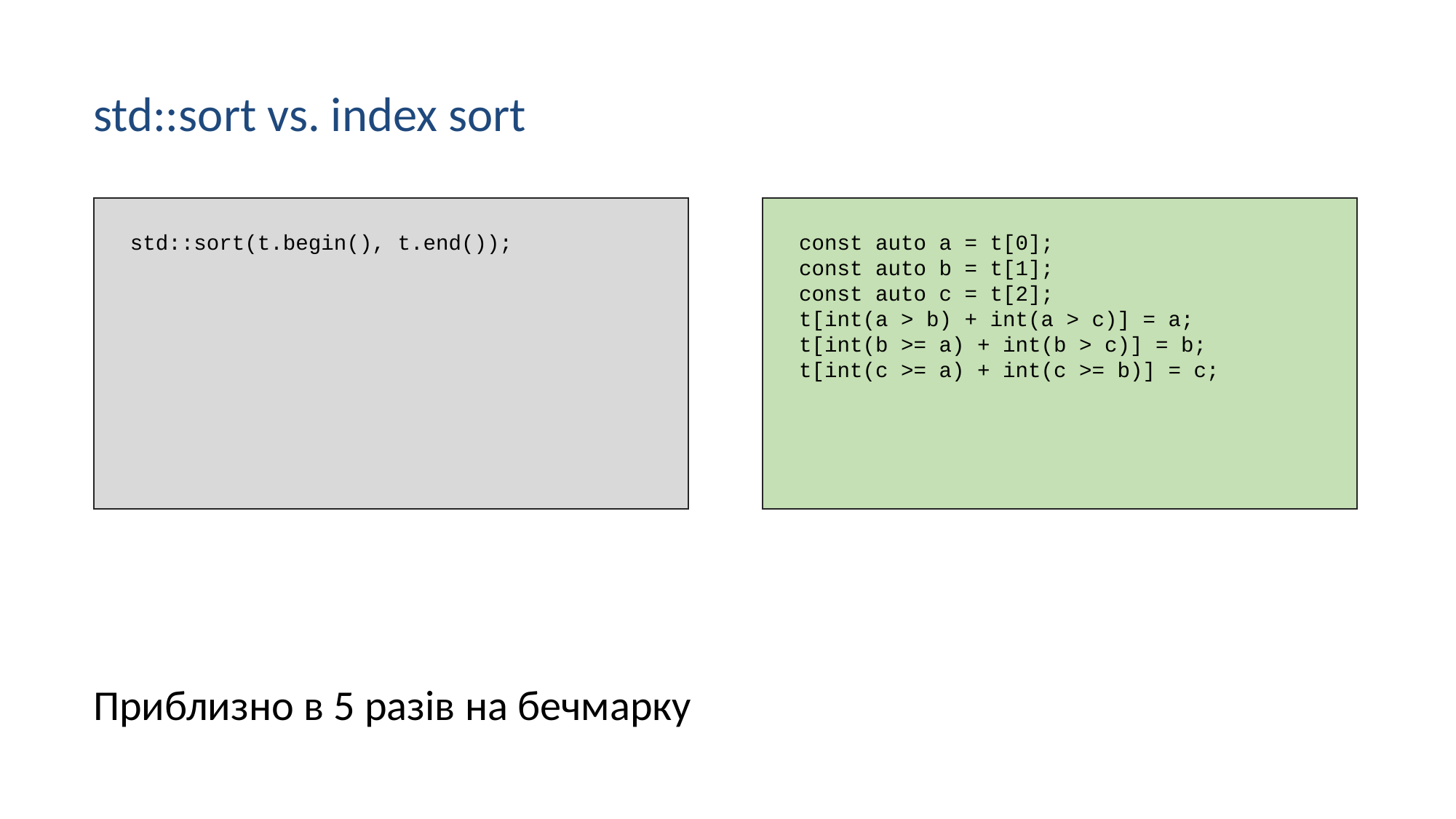

std::sort vs. index sort

  std::sort(t.begin(), t.end());

  const auto a = t[0];
  const auto b = t[1];
  const auto c = t[2];
  t[int(a > b) + int(a > c)] = a;
  t[int(b >= a) + int(b > c)] = b;
  t[int(c >= a) + int(c >= b)] = c;
Приблизно в 5 разів на бечмарку